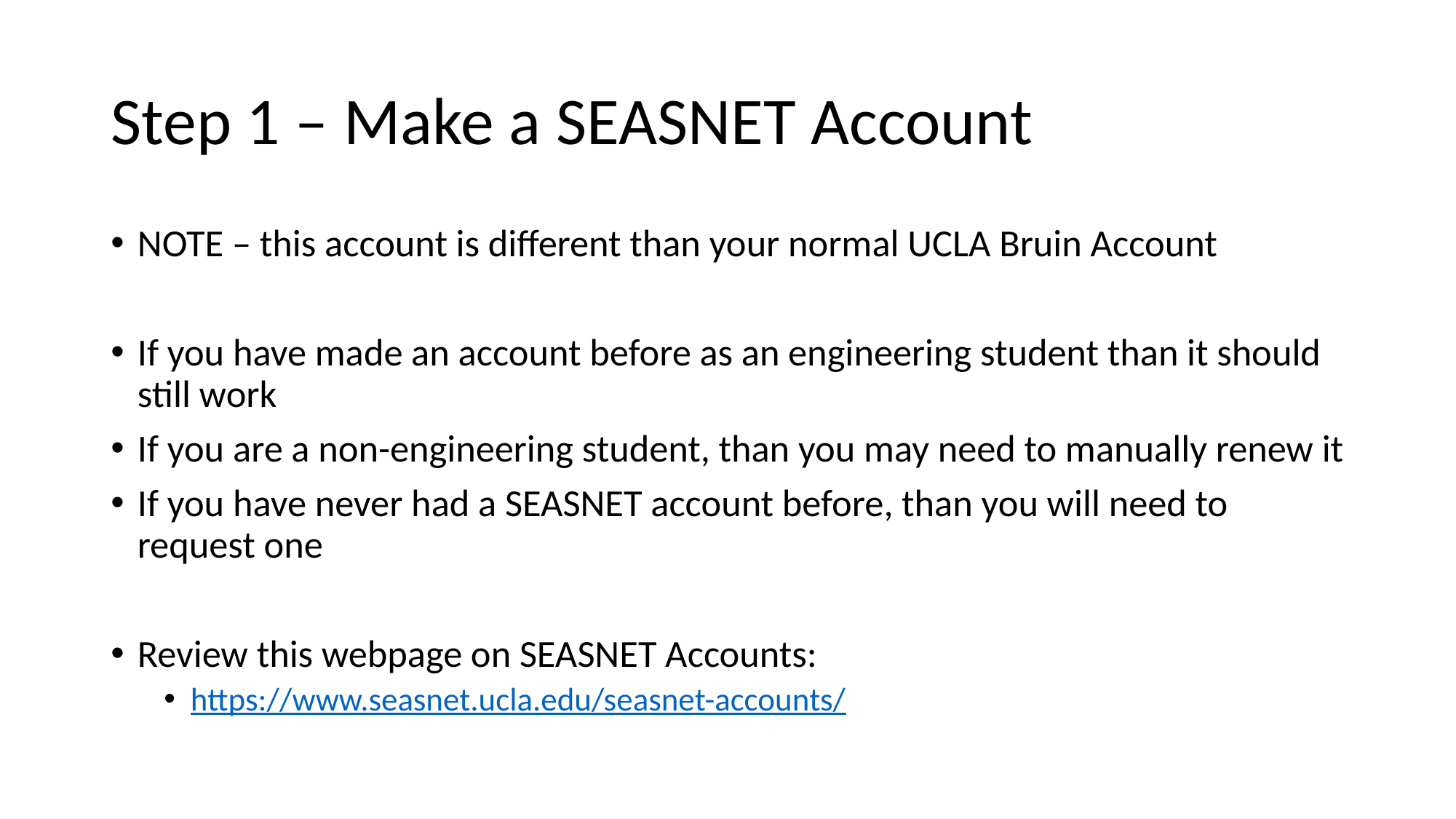

# Step 1 – Make a SEASNET Account
NOTE – this account is different than your normal UCLA Bruin Account

If you have made an account before as an engineering student than it should still work
If you are a non-engineering student, than you may need to manually renew it
If you have never had a SEASNET account before, than you will need to request one

Review this webpage on SEASNET Accounts:
https://www.seasnet.ucla.edu/seasnet-accounts/